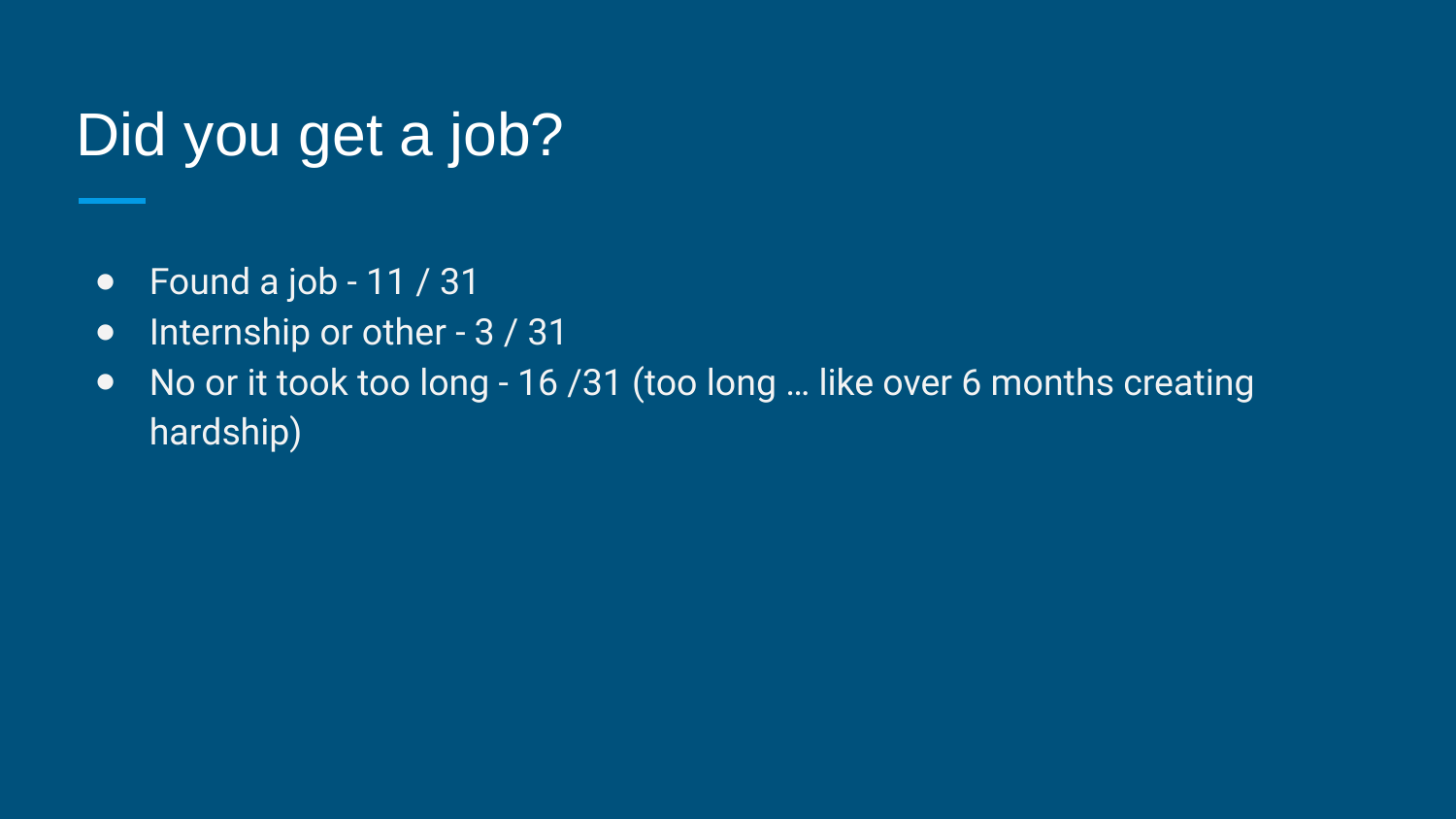

# Did you get a job?
Found a job - 11 / 31
Internship or other - 3 / 31
No or it took too long - 16 /31 (too long … like over 6 months creating hardship)